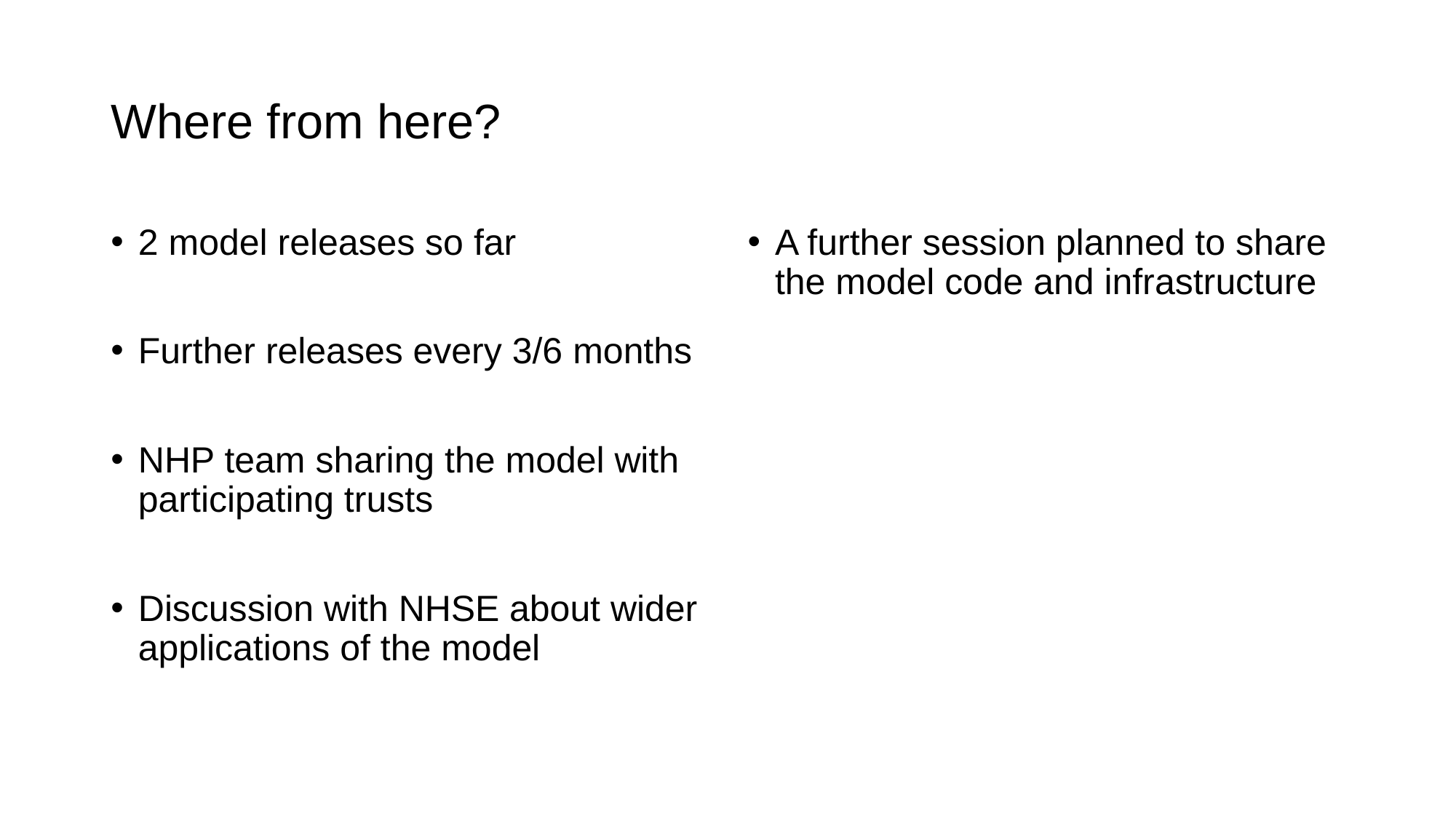

# Where from here?
2 model releases so far

Further releases every 3/6 months

NHP team sharing the model with participating trusts

Discussion with NHSE about wider applications of the model

A further session planned to share the model code and infrastructure